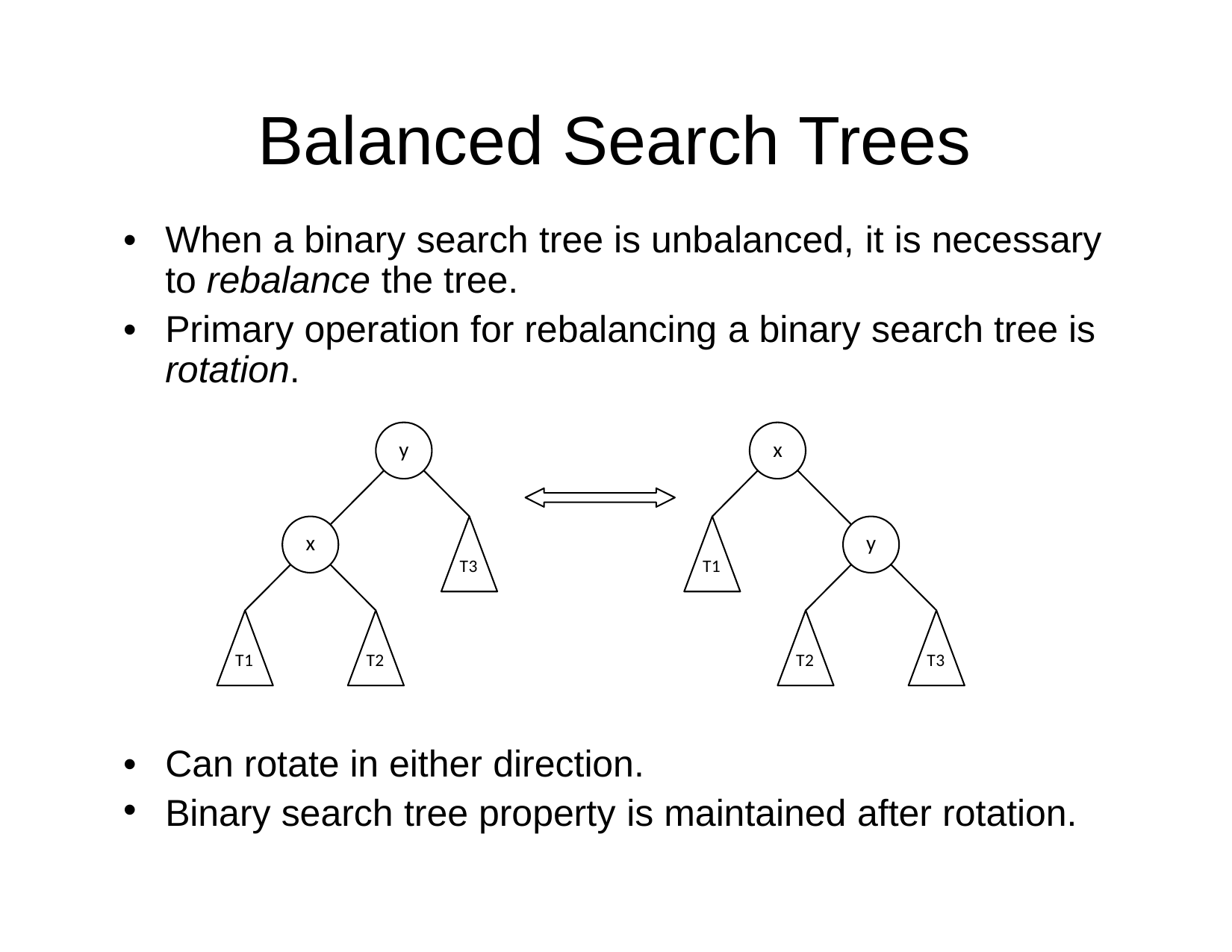

Balanced
Search
Trees
•
When a binary search tree is unbalanced, it is necessary
to rebalance the tree.
•
Primary operation
rotation.
for
rebalancing
a
binary search
tree
is

y
x

x
y
T3
T1

T1
T2
T2
T3
•
•
Can rotate
in either
direction.
Binary search tree property is maintained after rotation.